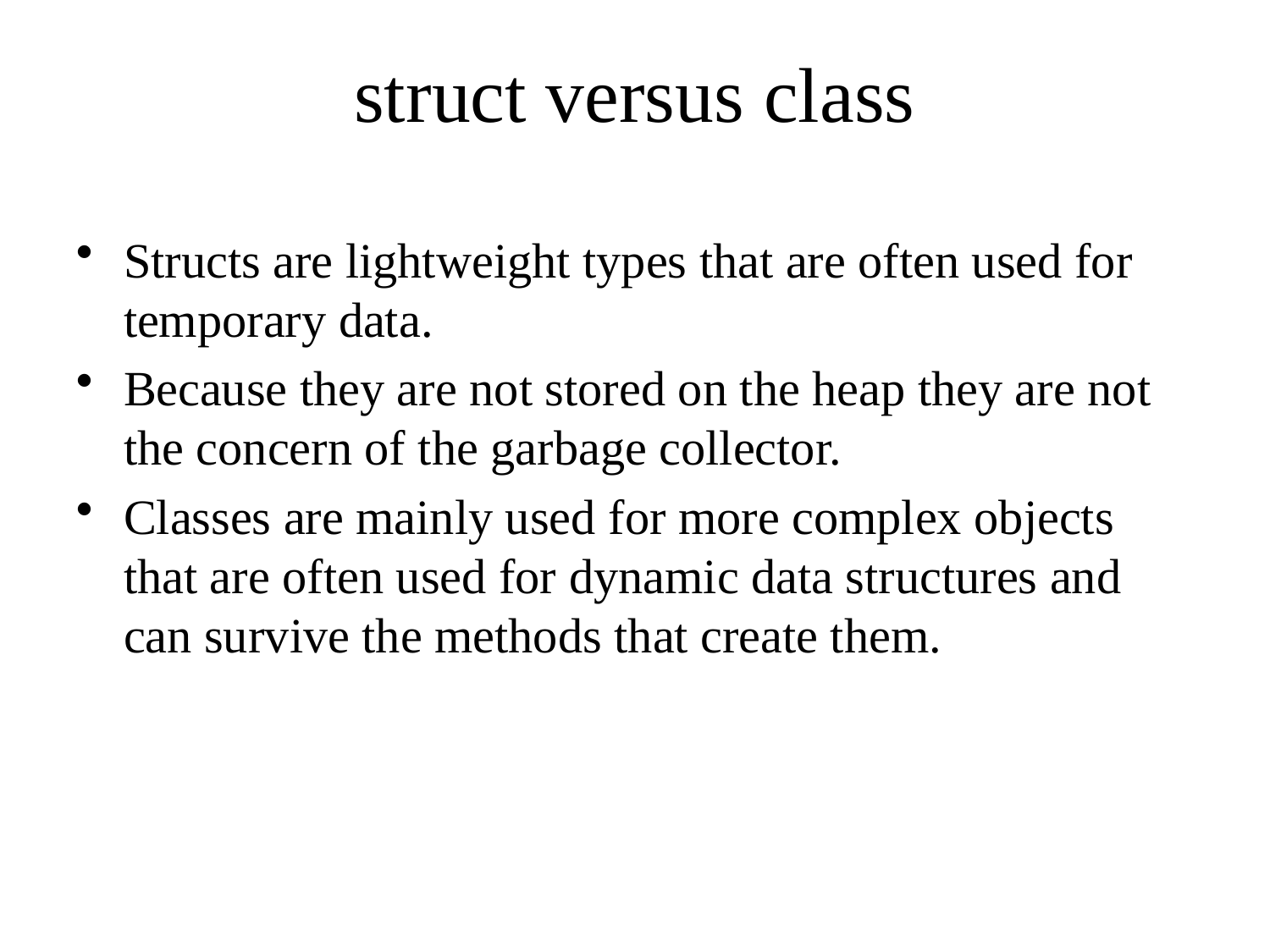

# struct versus class
Structs are lightweight types that are often used for temporary data.
Because they are not stored on the heap they are not the concern of the garbage collector.
Classes are mainly used for more complex objects that are often used for dynamic data structures and can survive the methods that create them.